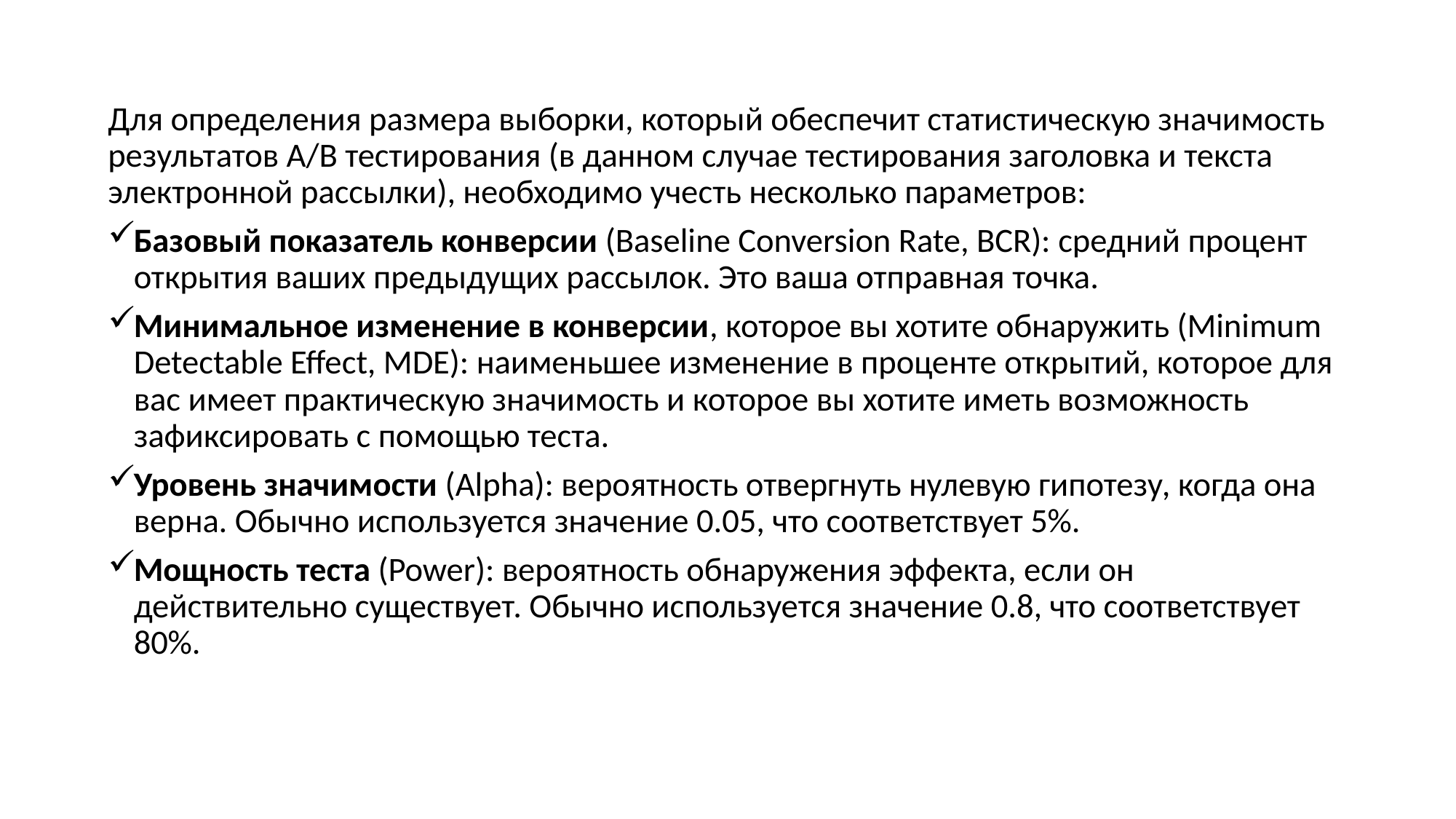

Для определения размера выборки, который обеспечит статистическую значимость результатов A/B тестирования (в данном случае тестирования заголовка и текста электронной рассылки), необходимо учесть несколько параметров:
Базовый показатель конверсии (Baseline Conversion Rate, BCR): средний процент открытия ваших предыдущих рассылок. Это ваша отправная точка.
Минимальное изменение в конверсии, которое вы хотите обнаружить (Minimum Detectable Effect, MDE): наименьшее изменение в проценте открытий, которое для вас имеет практическую значимость и которое вы хотите иметь возможность зафиксировать с помощью теста.
Уровень значимости (Alpha): вероятность отвергнуть нулевую гипотезу, когда она верна. Обычно используется значение 0.05, что соответствует 5%.
Мощность теста (Power): вероятность обнаружения эффекта, если он действительно существует. Обычно используется значение 0.8, что соответствует 80%.